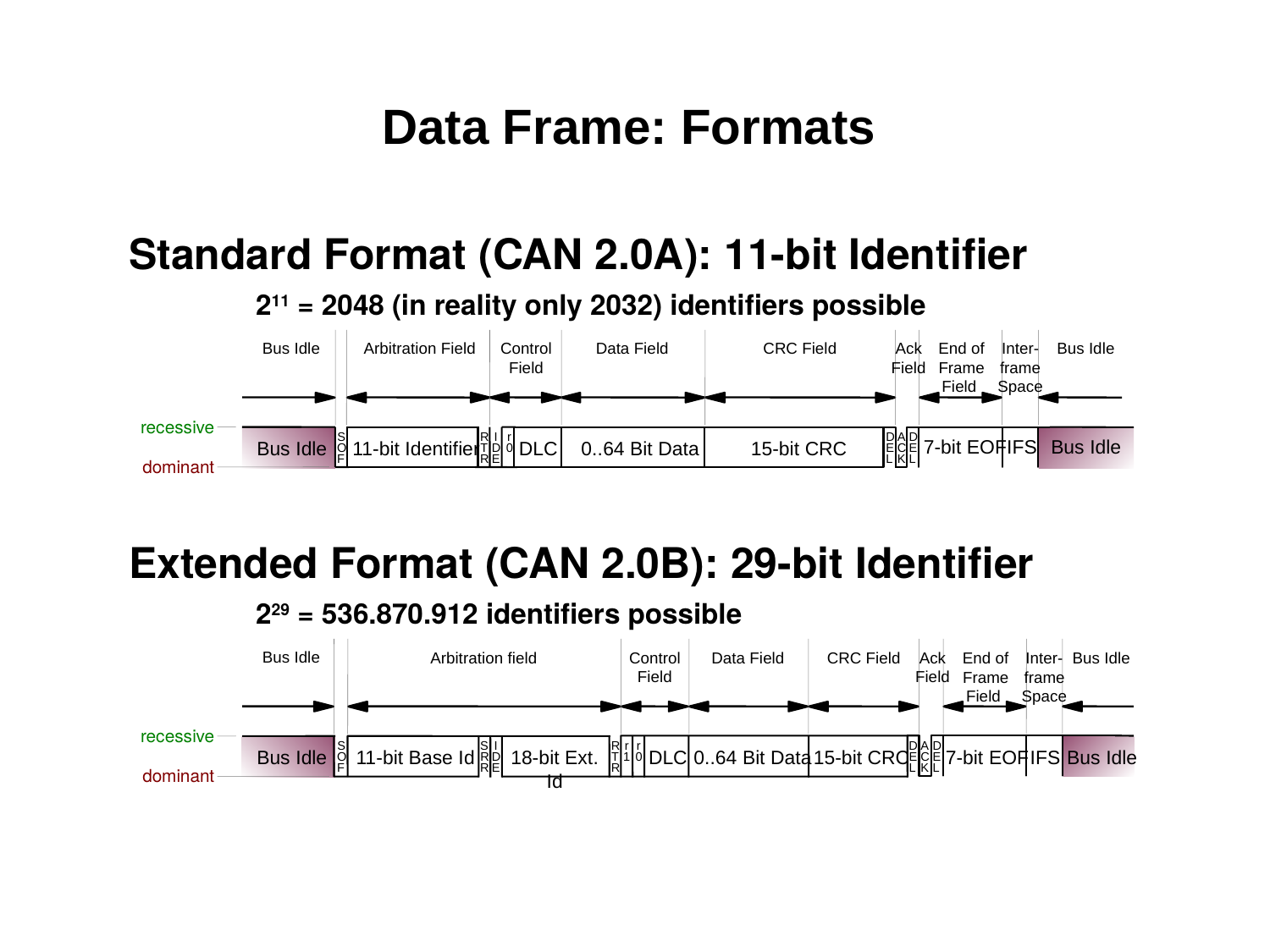

Data Frame: Formats

Standard Format (CAN 2.0A): 11-bit Identifier
	211 = 2048 (in reality only 2032) identifiers possible

Bus Idle
Arbitration Field
Control Field
Data Field
CRC Field
Ack Field
End of Frame Field
Inter- frame Space
Bus Idle

recessive

S
O
F
R
T
R
I
D
E
r
0
D
E
L
A
C
K
D
E
L
IFS
Bus Idle
7-bit EOF
Bus Idle
11-bit Identifier
DLC
0..64 Bit Data
15-bit CRC
dominant

Extended Format (CAN 2.0B): 29-bit Identifier
	229 = 536.870.912 identifiers possible

Bus Idle
Arbitration field
Control Field
Data Field
CRC Field
Ack Field
End of Frame Field
Inter- frame Space
Bus Idle

recessive

S
O
F
S
R
R
I
D
E
R
T
R
r
1
r
0
D
E
L
A
C
K
D
E
L
Bus Idle
11-bit Base Id
18-bit Ext. Id
DLC
0..64 Bit Data
15-bit CRC
7-bit EOF
IFS
Bus Idle
dominant